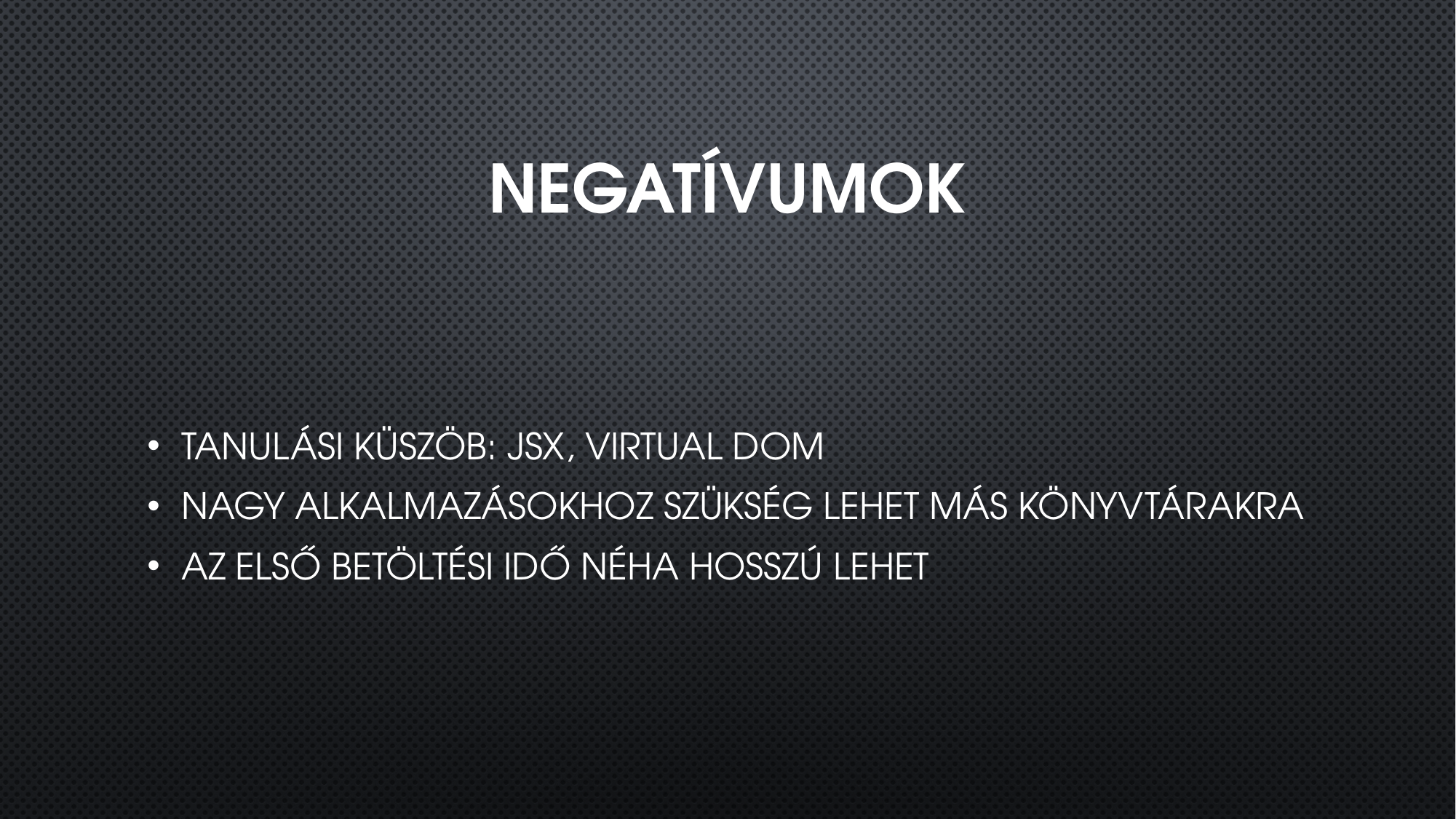

# Negatívumok
Tanulási küszöb: JSX, Virtual DOM
Nagy alkalmazásokhoz szükség lehet más könyvtárakra
Az első betöltési idő néha hosszú lehet